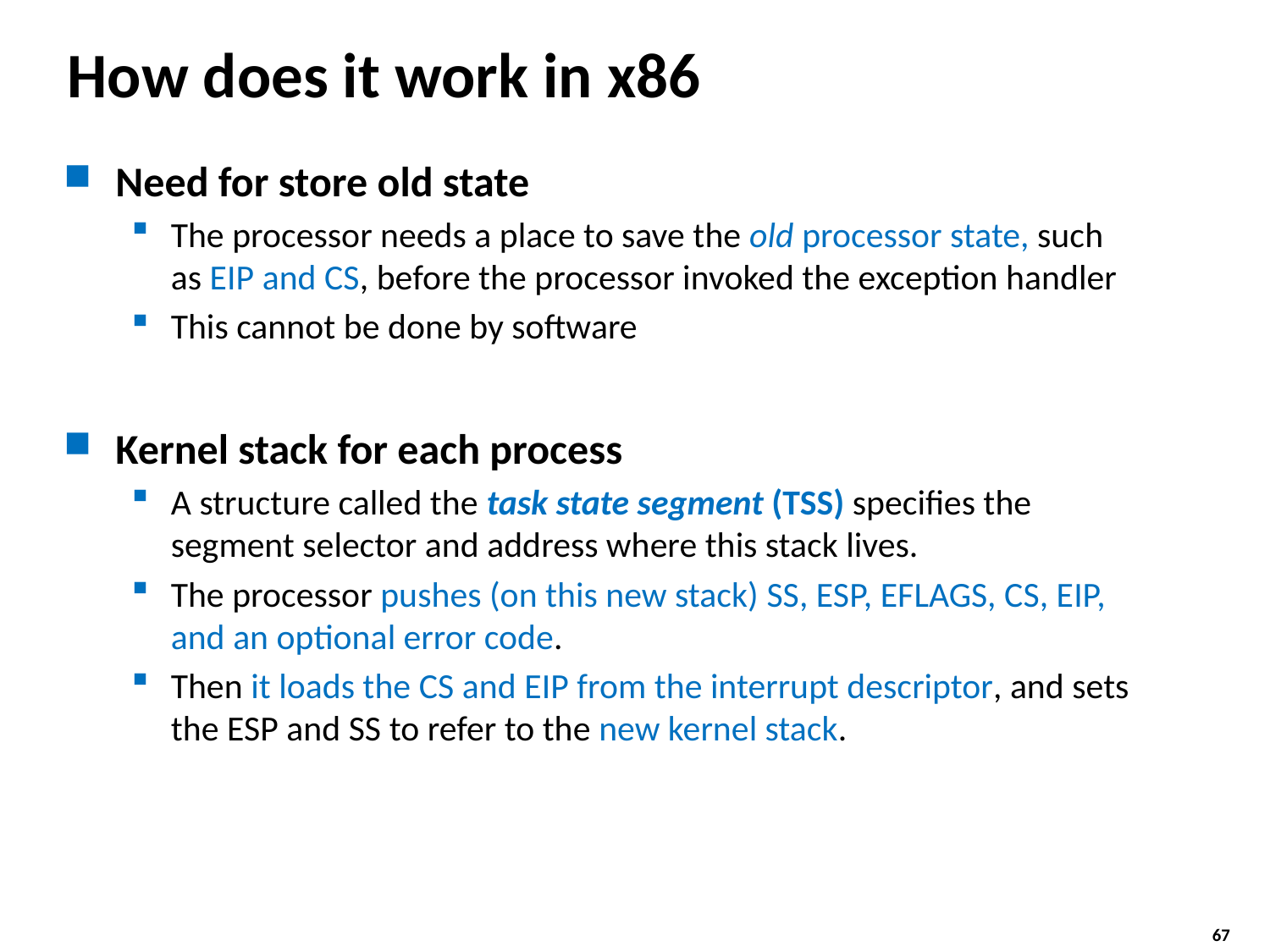

# How does it work in x86
Need for store old state
The processor needs a place to save the old processor state, such as EIP and CS, before the processor invoked the exception handler
This cannot be done by software

Kernel stack for each process
A structure called the task state segment (TSS) specifies the segment selector and address where this stack lives.
The processor pushes (on this new stack) SS, ESP, EFLAGS, CS, EIP, and an optional error code.
Then it loads the CS and EIP from the interrupt descriptor, and sets the ESP and SS to refer to the new kernel stack.